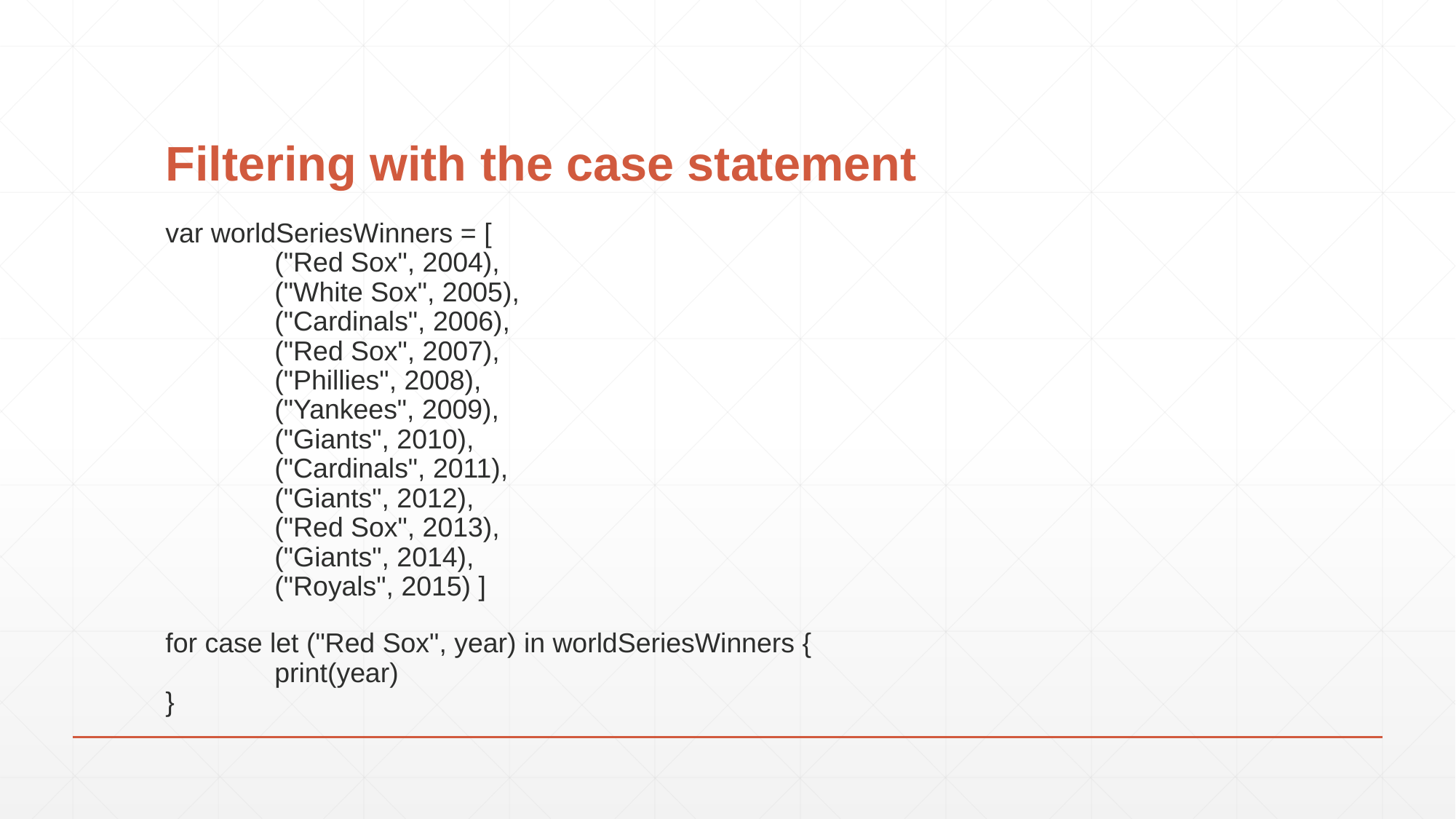

# Filtering with the case statement
var worldSeriesWinners = [
	("Red Sox", 2004),
	("White Sox", 2005),
	("Cardinals", 2006),
	("Red Sox", 2007),
	("Phillies", 2008),
	("Yankees", 2009),
	("Giants", 2010),
	("Cardinals", 2011),
	("Giants", 2012),
	("Red Sox", 2013),
	("Giants", 2014),
	("Royals", 2015) ]
for case let ("Red Sox", year) in worldSeriesWinners {
	print(year)
}